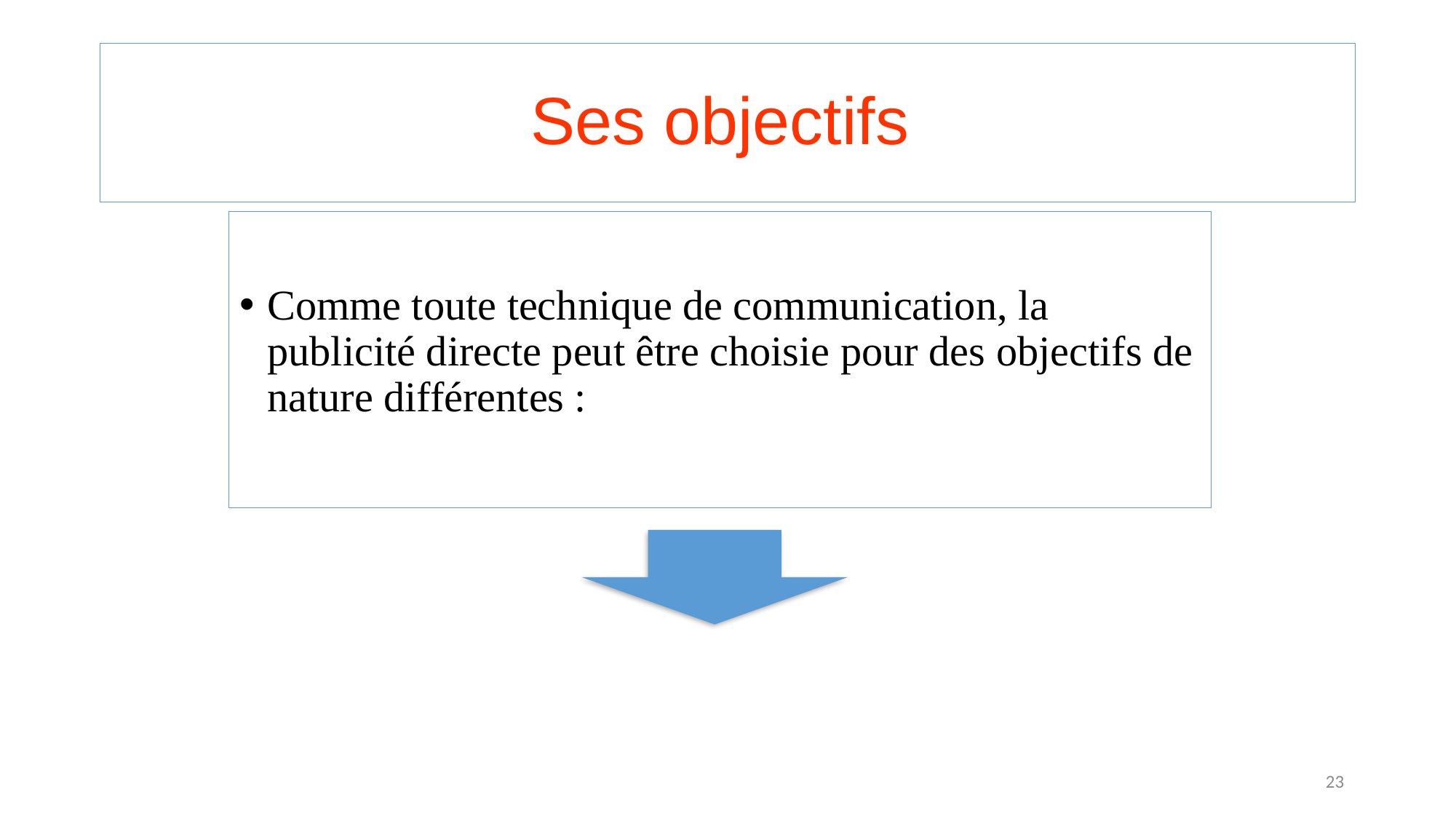

# Ses objectifs

Comme toute technique de communication, la publicité directe peut être choisie pour des objectifs de nature différentes :

23